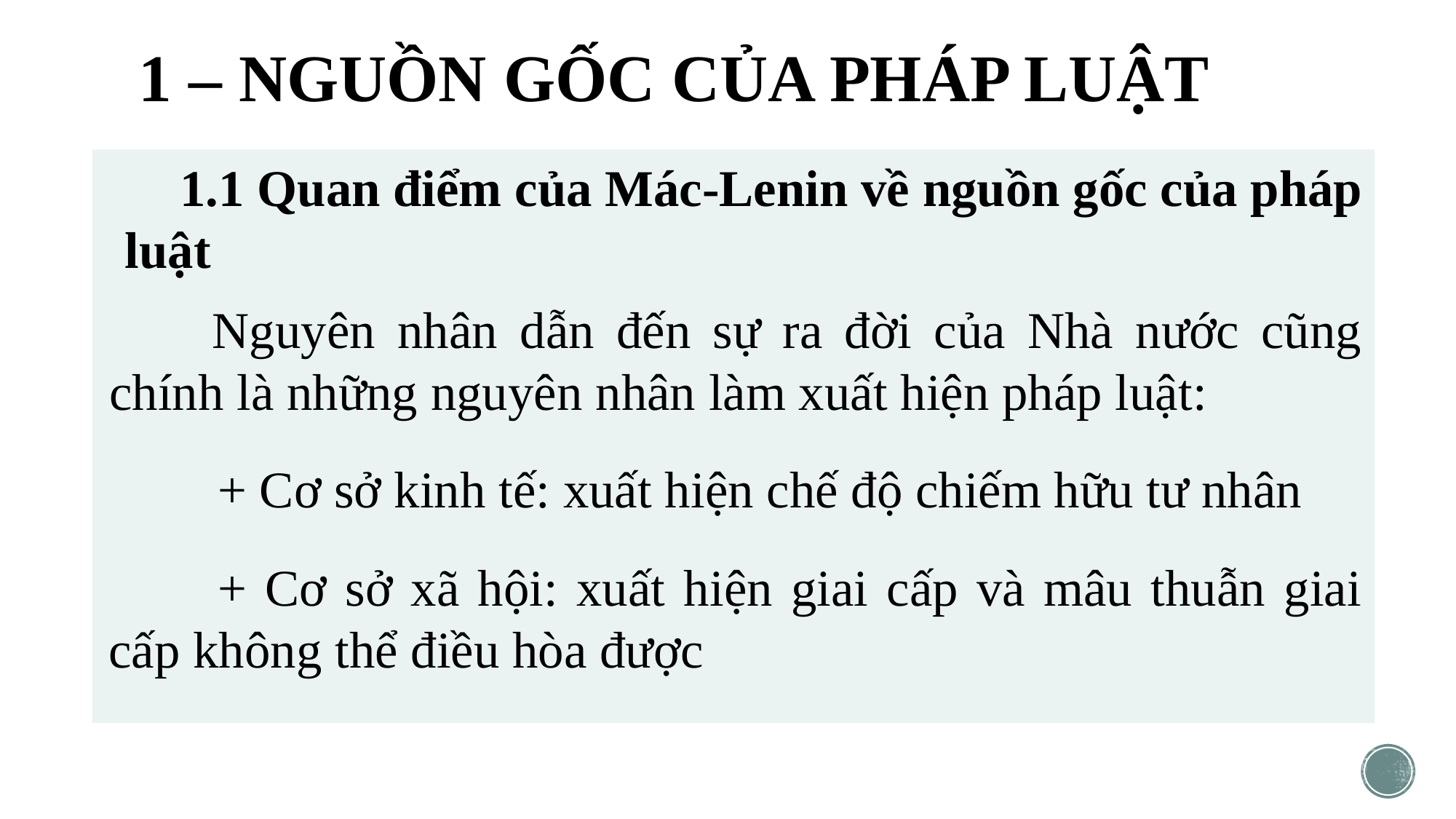

# 1 – NGUỒN GỐC CỦA PHÁP LUẬT
1.1 Quan điểm của Mác-Lenin về nguồn gốc của pháp luật
Nguyên nhân dẫn đến sự ra đời của Nhà nước cũng chính là những nguyên nhân làm xuất hiện pháp luật:
	+ Cơ sở kinh tế: xuất hiện chế độ chiếm hữu tư nhân
	+ Cơ sở xã hội: xuất hiện giai cấp và mâu thuẫn giai cấp không thể điều hòa được